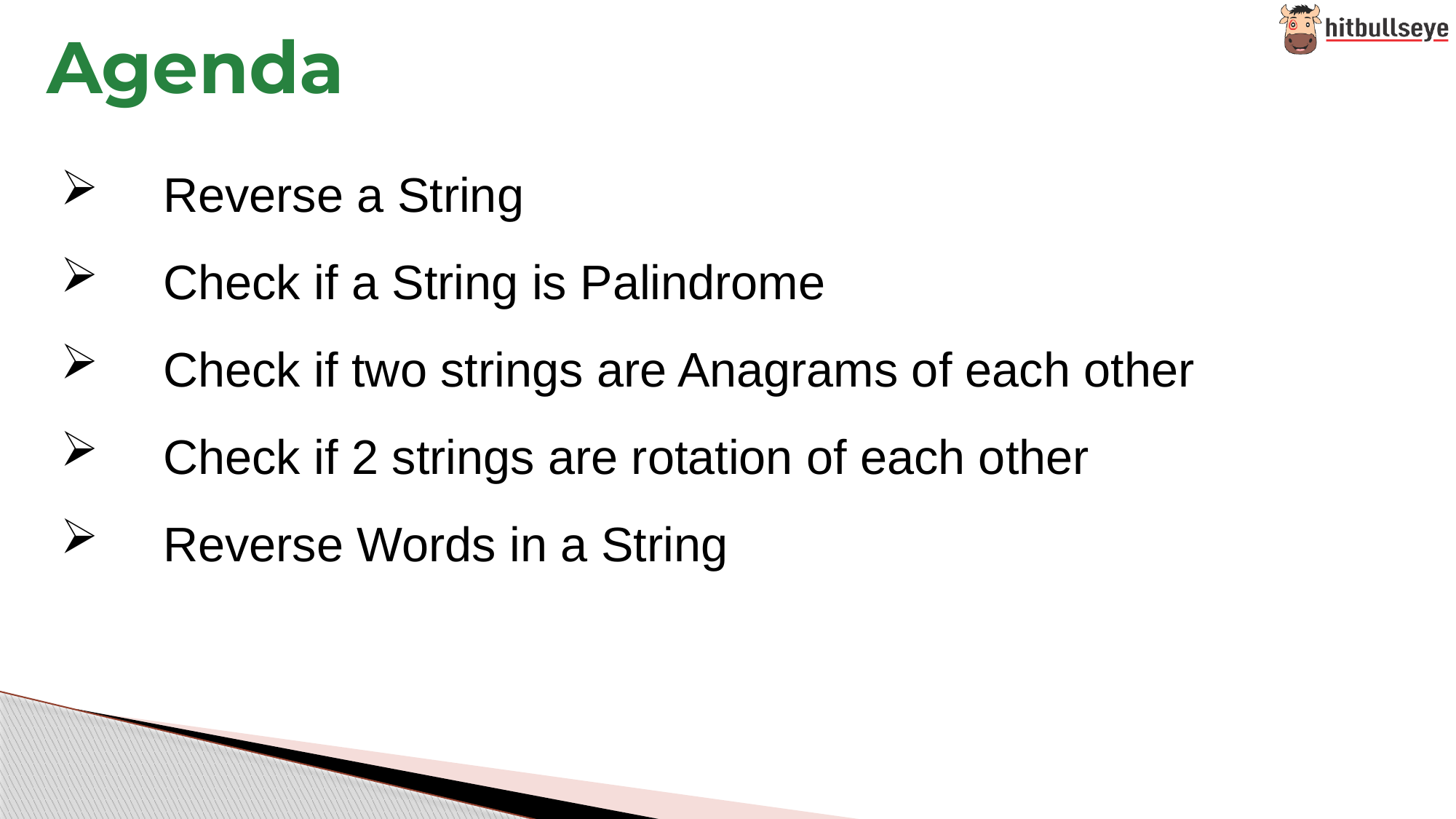

Agenda
Reverse a String
Check if a String is Palindrome
Check if two strings are Anagrams of each other
Check if 2 strings are rotation of each other
Reverse Words in a String